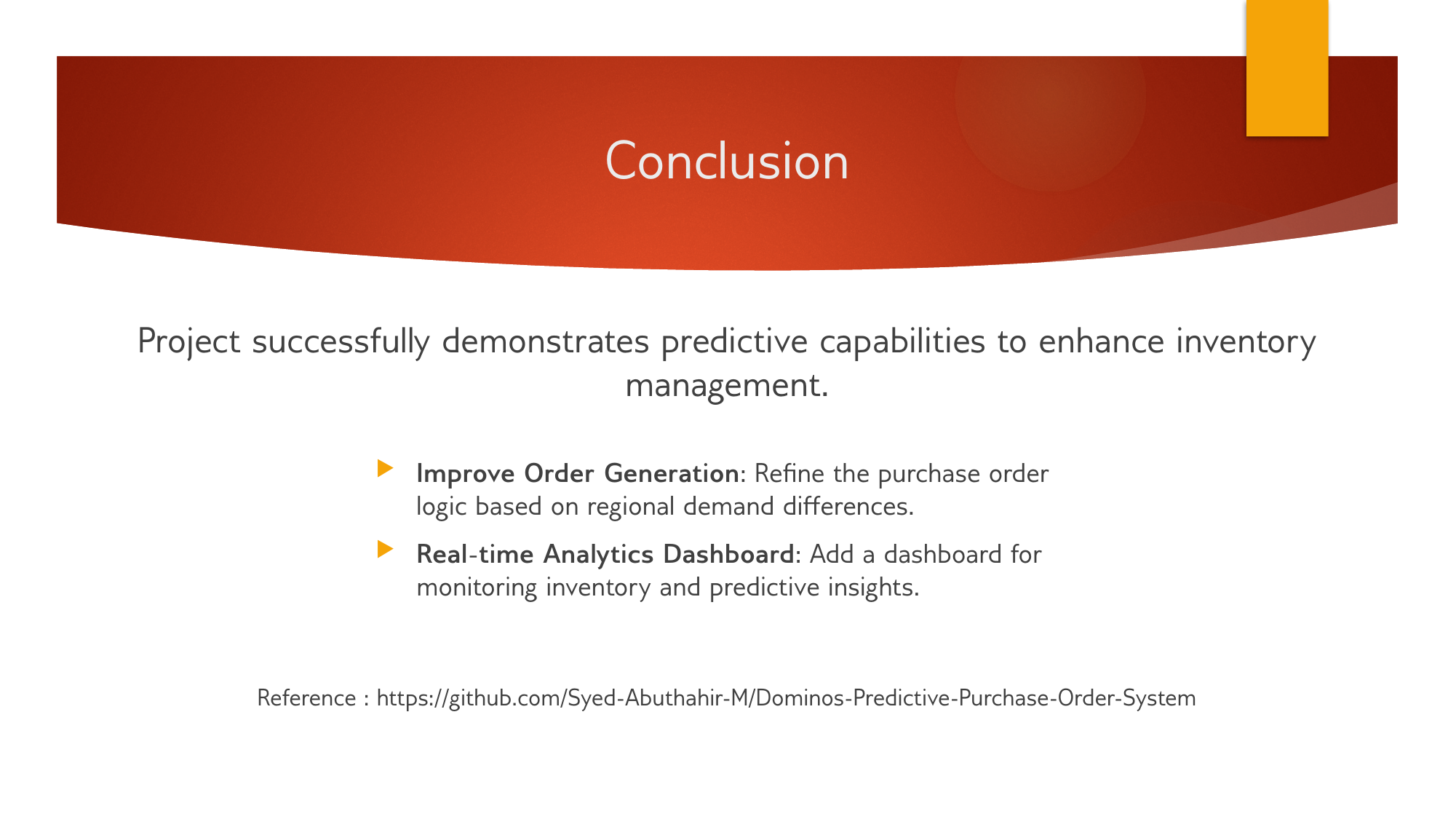

# Conclusion
Project successfully demonstrates predictive capabilities to enhance inventory management.
Improve Order Generation: Refine the purchase order logic based on regional demand differences.
Real-time Analytics Dashboard: Add a dashboard for monitoring inventory and predictive insights.
Reference : https://github.com/Syed-Abuthahir-M/Dominos-Predictive-Purchase-Order-System